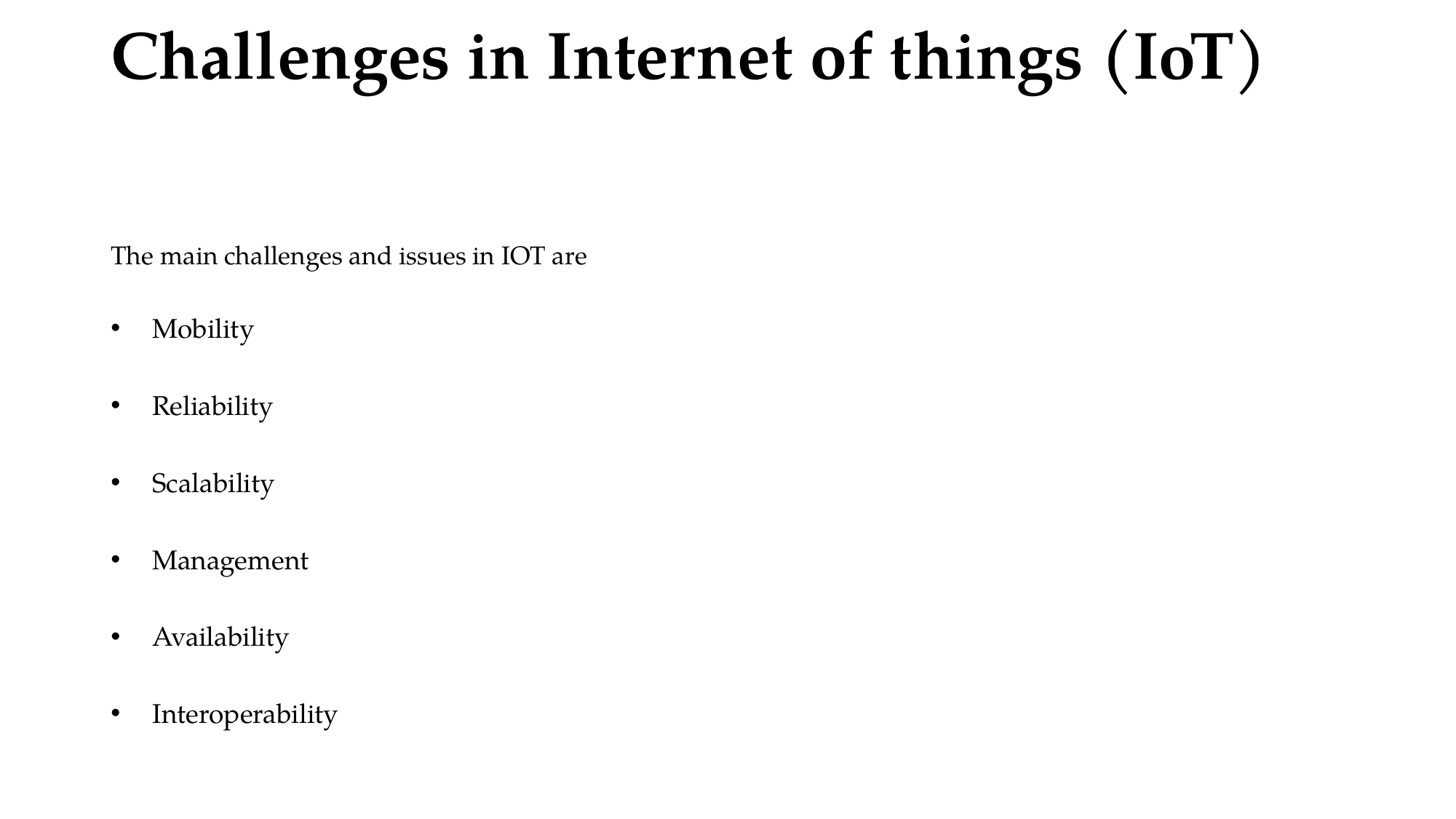

# Challenges in Internet of things (IoT)
The main challenges and issues in IOT are
Mobility
Reliability
Scalability
Management
Availability
Interoperability